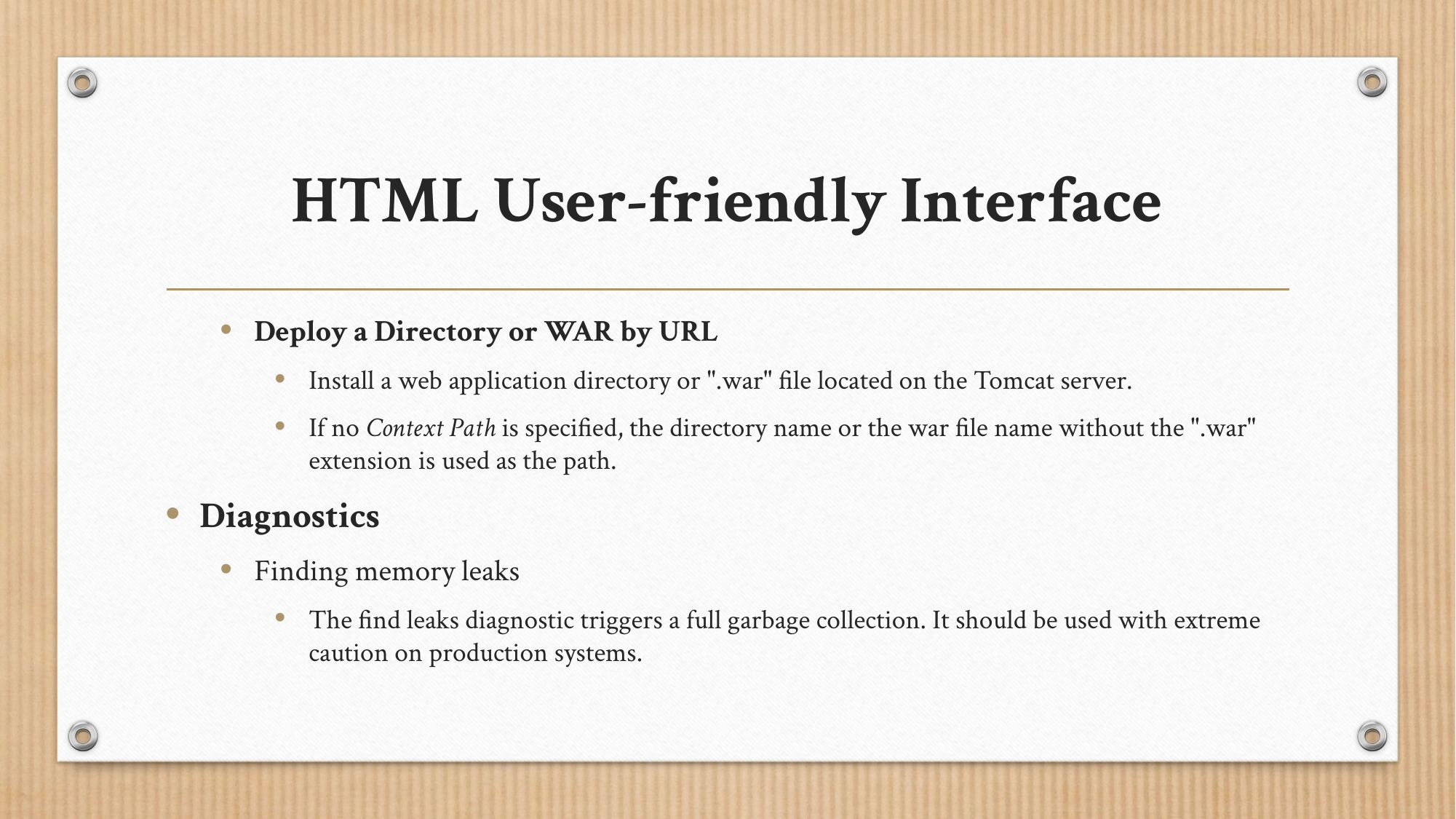

# HTML User-friendly Interface
Deploy a Directory or WAR by URL
Install a web application directory or ".war" file located on the Tomcat server.
If no Context Path is specified, the directory name or the war file name without the ".war" extension is used as the path.
Diagnostics
Finding memory leaks
The find leaks diagnostic triggers a full garbage collection. It should be used with extreme caution on production systems.